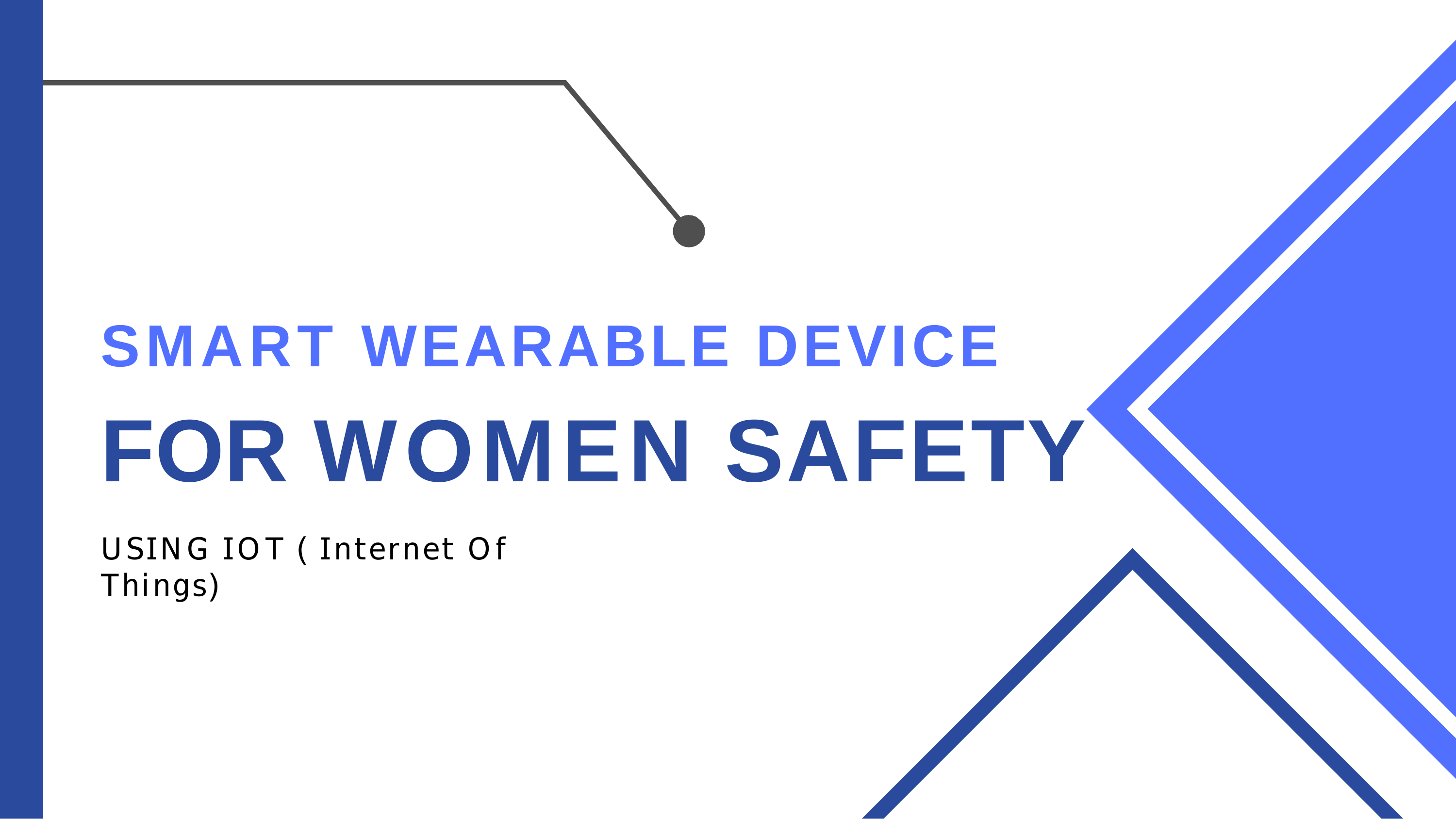

SMART WEARABLE DEVICE
FOR WOMEN SAFETY
USING IOT ( Internet Of Things)